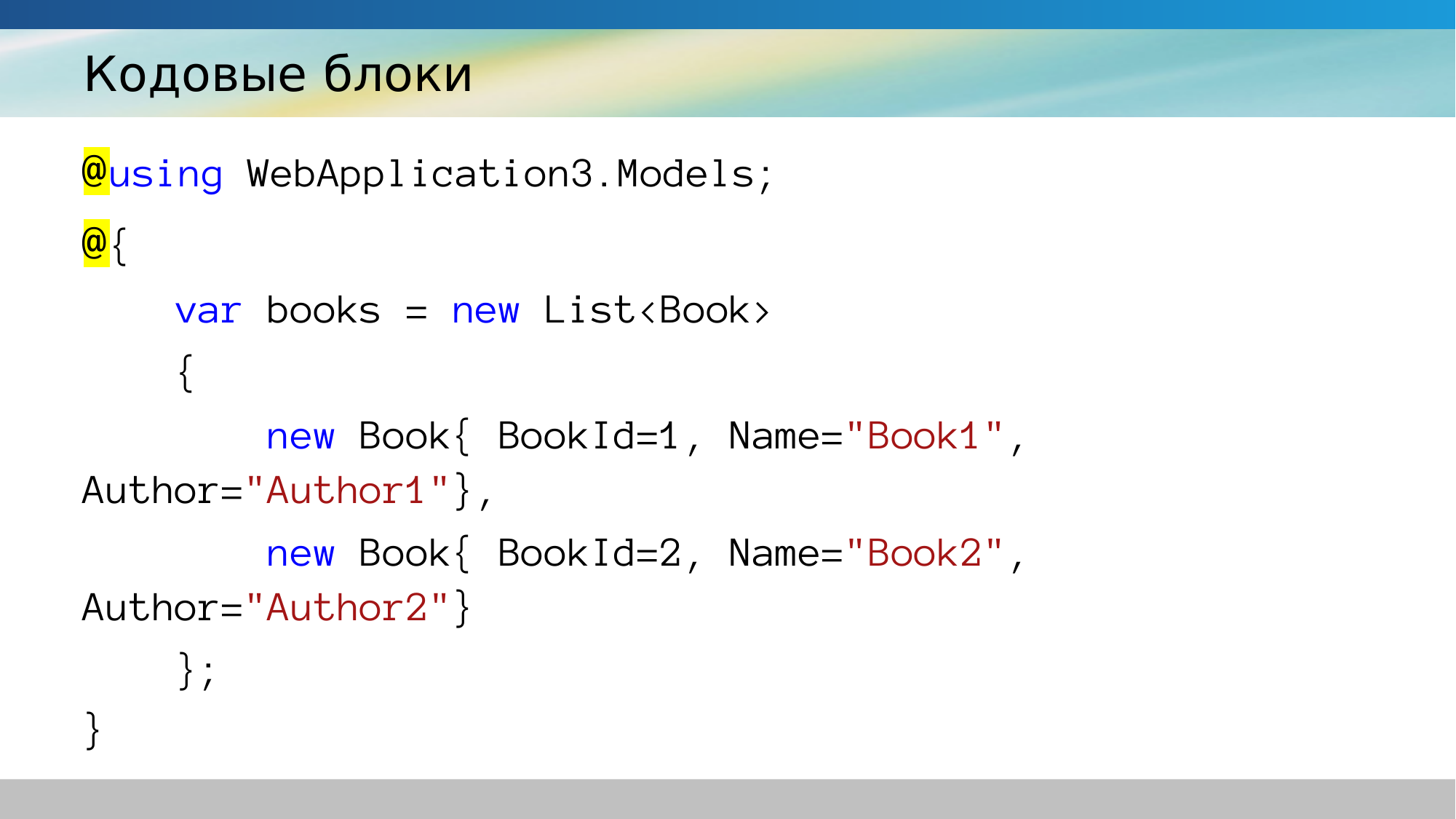

# Кодовые блоки
@using WebApplication3.Models;
@{
    var books = new List<Book>
    {
        new Book{ BookId=1, Name="Book1", Author="Author1"},
        new Book{ BookId=2, Name="Book2", Author="Author2"}
    };
}